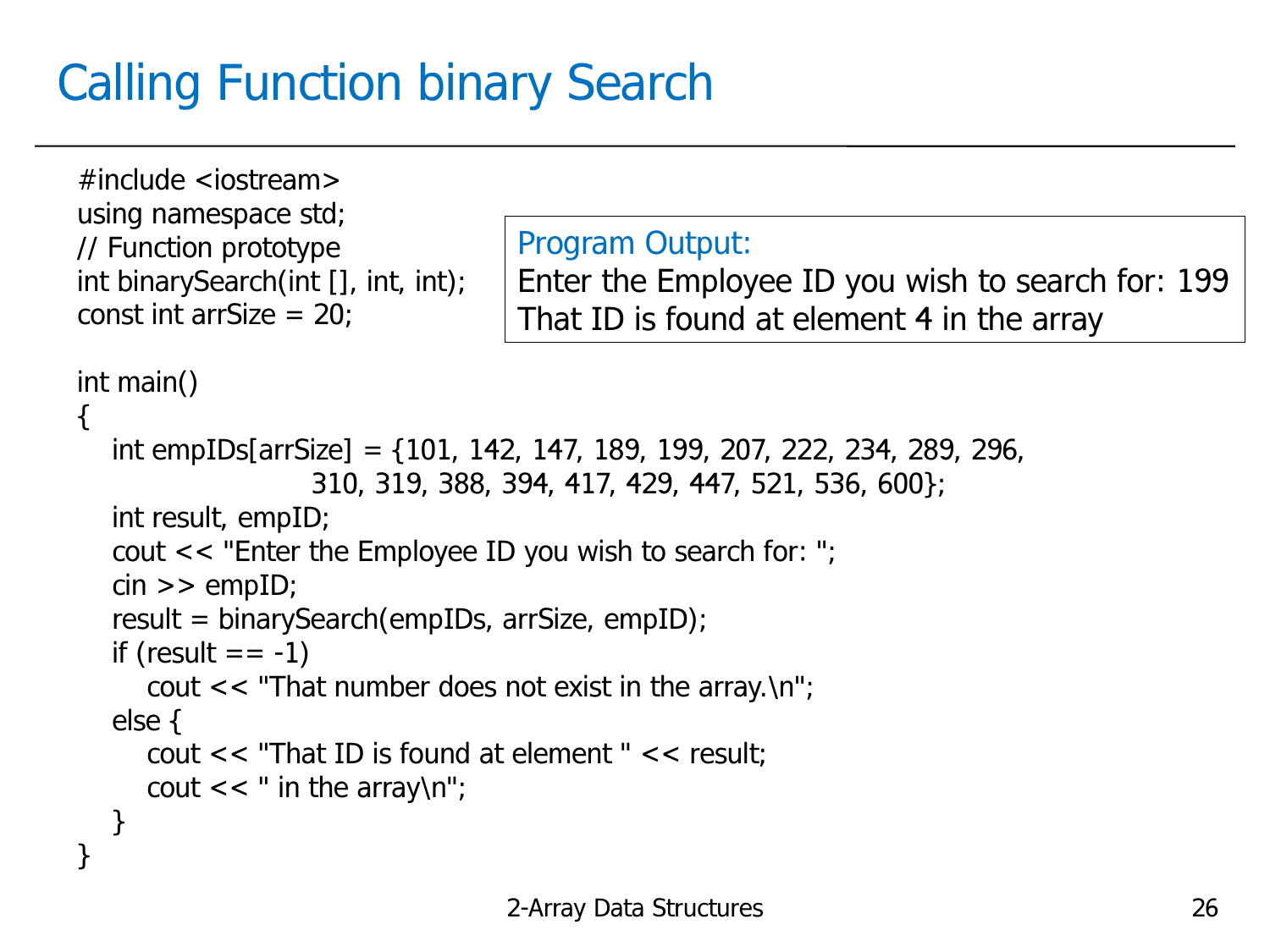

# Calling Function binary Search
#include <iostream>
using namespace std;
// Function prototype
int binarySearch(int [], int, int);
const int arrSize = 20;

int main()
{
    int empIDs[arrSize] = {101, 142, 147, 189, 199, 207, 222, 234, 289, 296,
                           310, 319, 388, 394, 417, 429, 447, 521, 536, 600};
    int result, empID;
    cout << "Enter the Employee ID you wish to search for: ";
    cin >> empID;
    result = binarySearch(empIDs, arrSize, empID);
    if (result == -1)
        cout << "That number does not exist in the array.\n";
    else {
        cout << "That ID is found at element " << result;
        cout << " in the array\n";
    }
}
Program Output:
Enter the Employee ID you wish to search for: 199
That ID is found at element 4 in the array
2-Array Data Structures
26